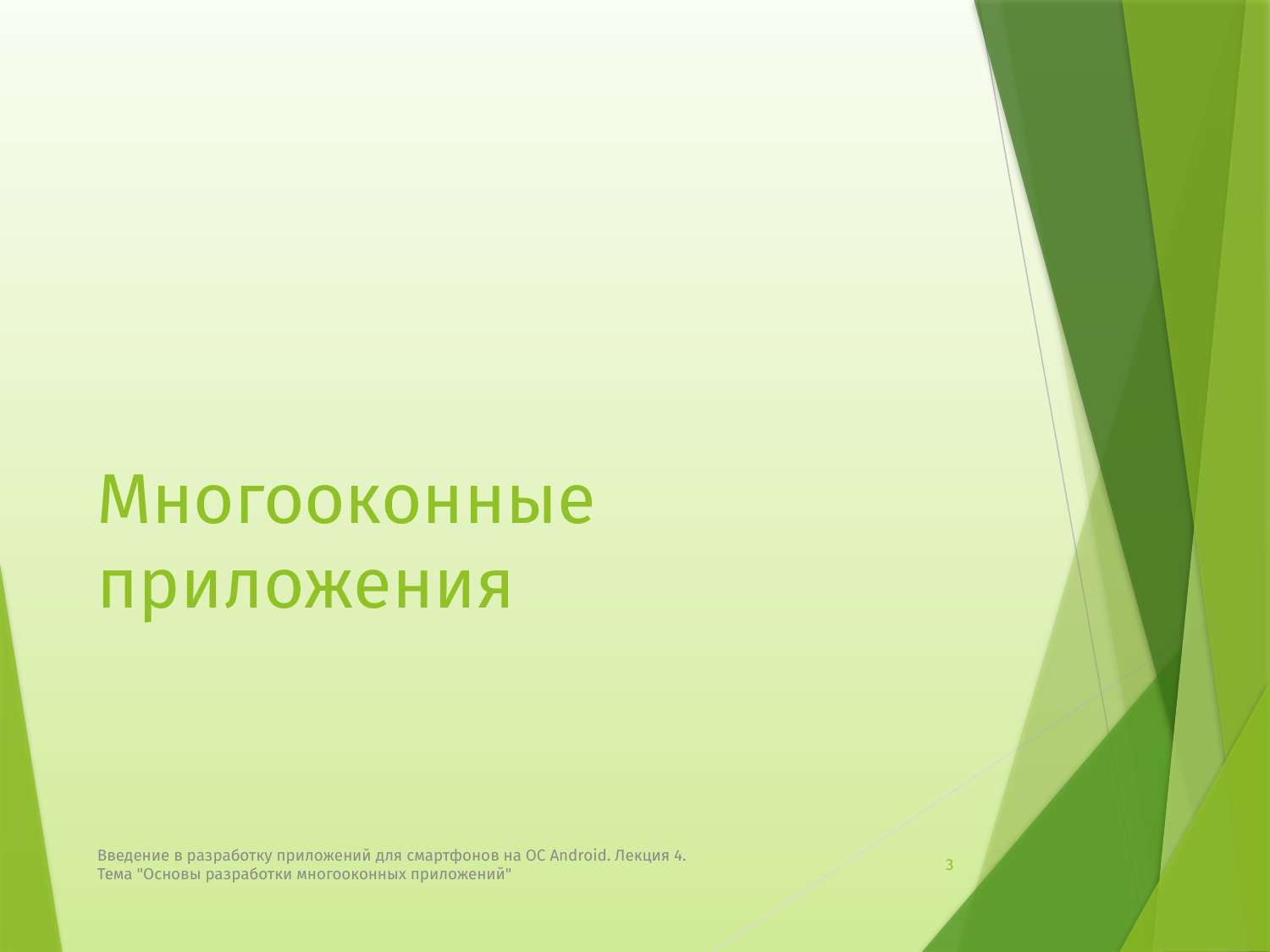

# Многооконные приложения

Введение в разработку приложений для смартфонов на ОС Android. Лекция 4. Тема "Основы разработки многооконных приложений"
3